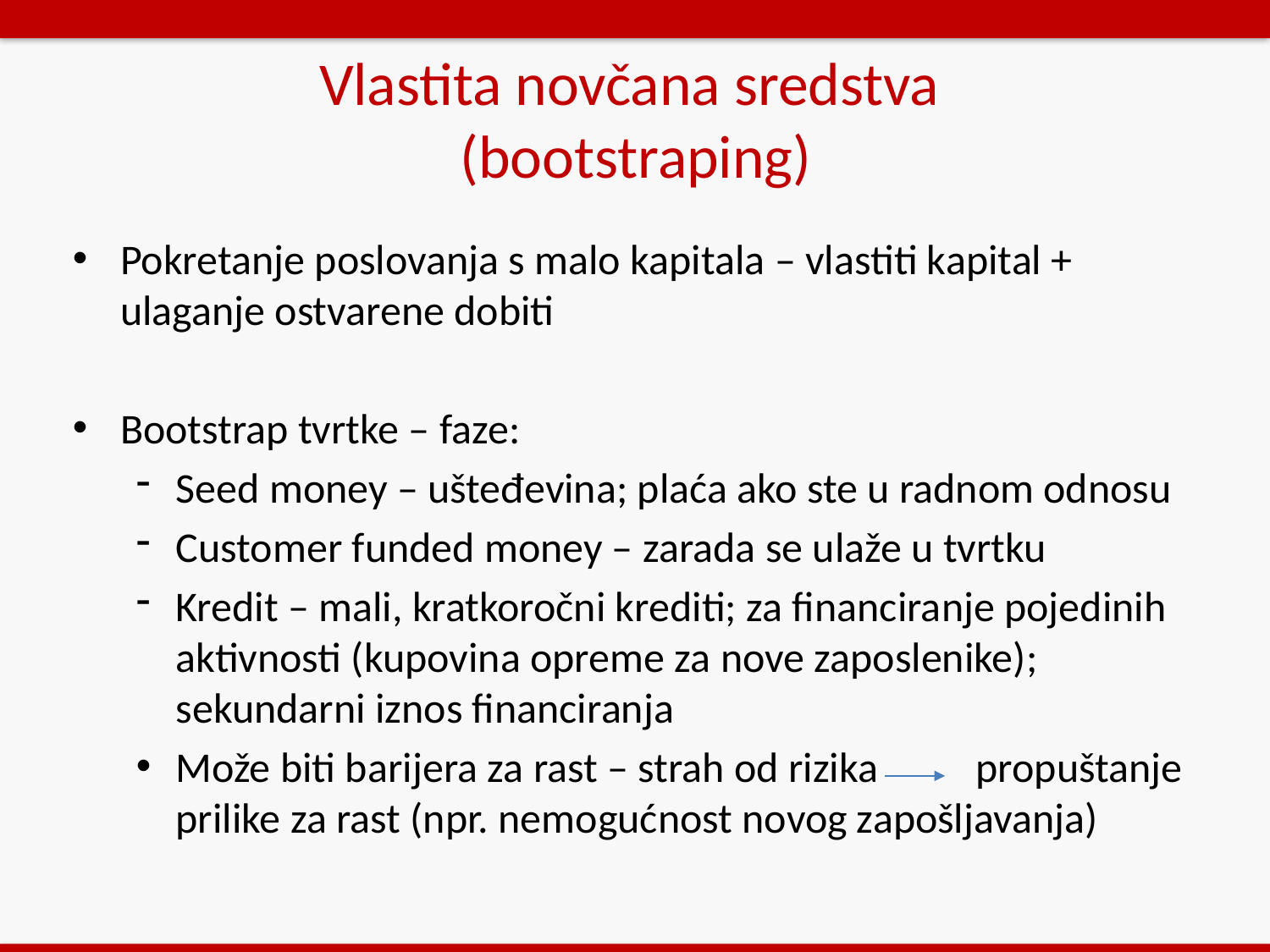

# Vlastita novčana sredstva (bootstraping)
Pokretanje poslovanja s malo kapitala – vlastiti kapital + ulaganje ostvarene dobiti

Bootstrap tvrtke – faze:
Seed money – ušteđevina; plaća ako ste u radnom odnosu
Customer funded money – zarada se ulaže u tvrtku
Kredit – mali, kratkoročni krediti; za financiranje pojedinih aktivnosti (kupovina opreme za nove zaposlenike); sekundarni iznos financiranja
Može biti barijera za rast – strah od rizika	    propuštanje prilike za rast (npr. nemogućnost novog zapošljavanja)